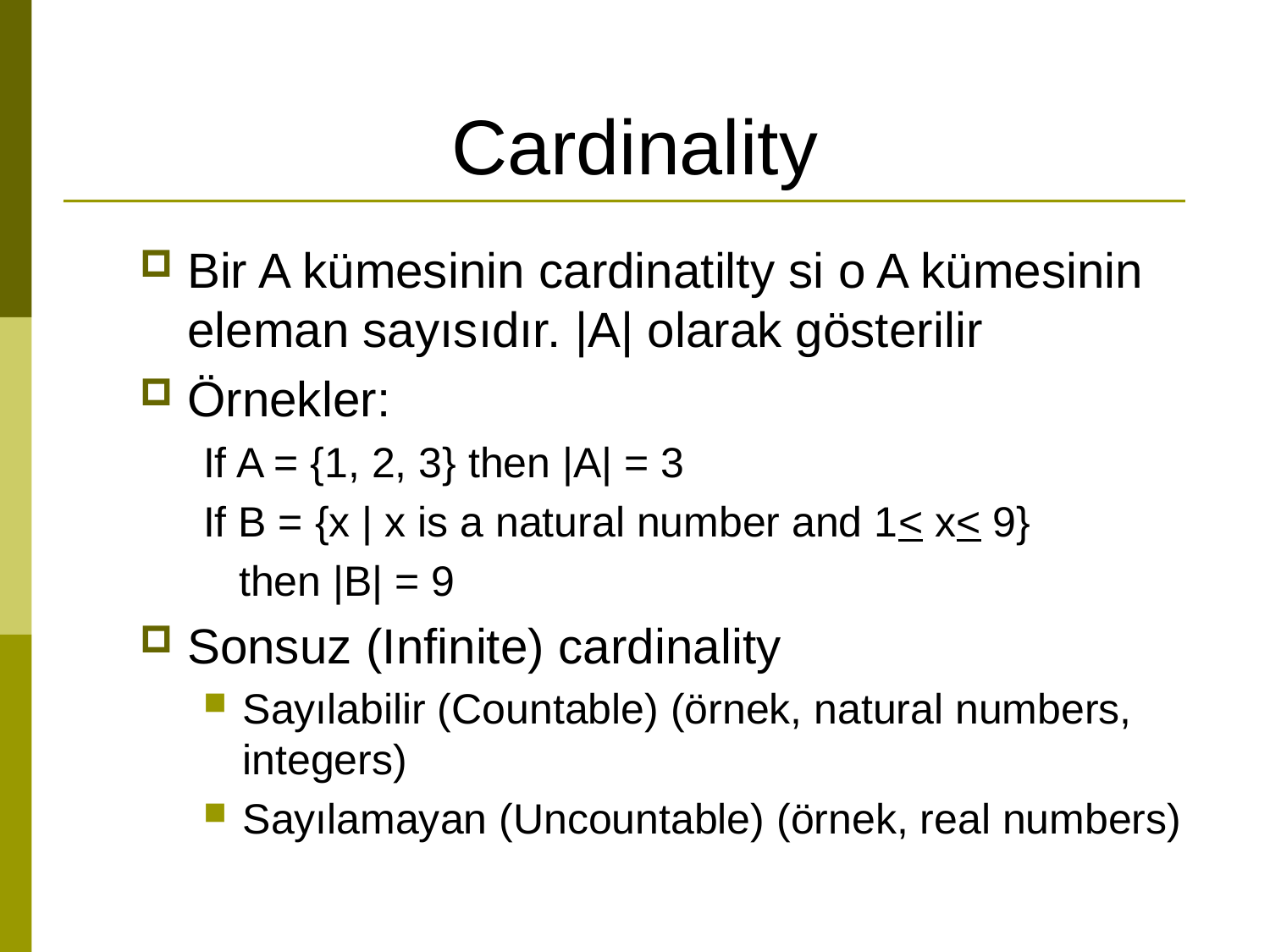

# Cardinality
Bir A kümesinin cardinatilty si o A kümesinin eleman sayısıdır. |A| olarak gösterilir
Örnekler:
If A = {1, 2, 3} then |A| = 3
If B = {x | x is a natural number and 1< x< 9}
   then |B| = 9
Sonsuz (Infinite) cardinality
Sayılabilir (Countable) (örnek, natural numbers, integers)
Sayılamayan (Uncountable) (örnek, real numbers)